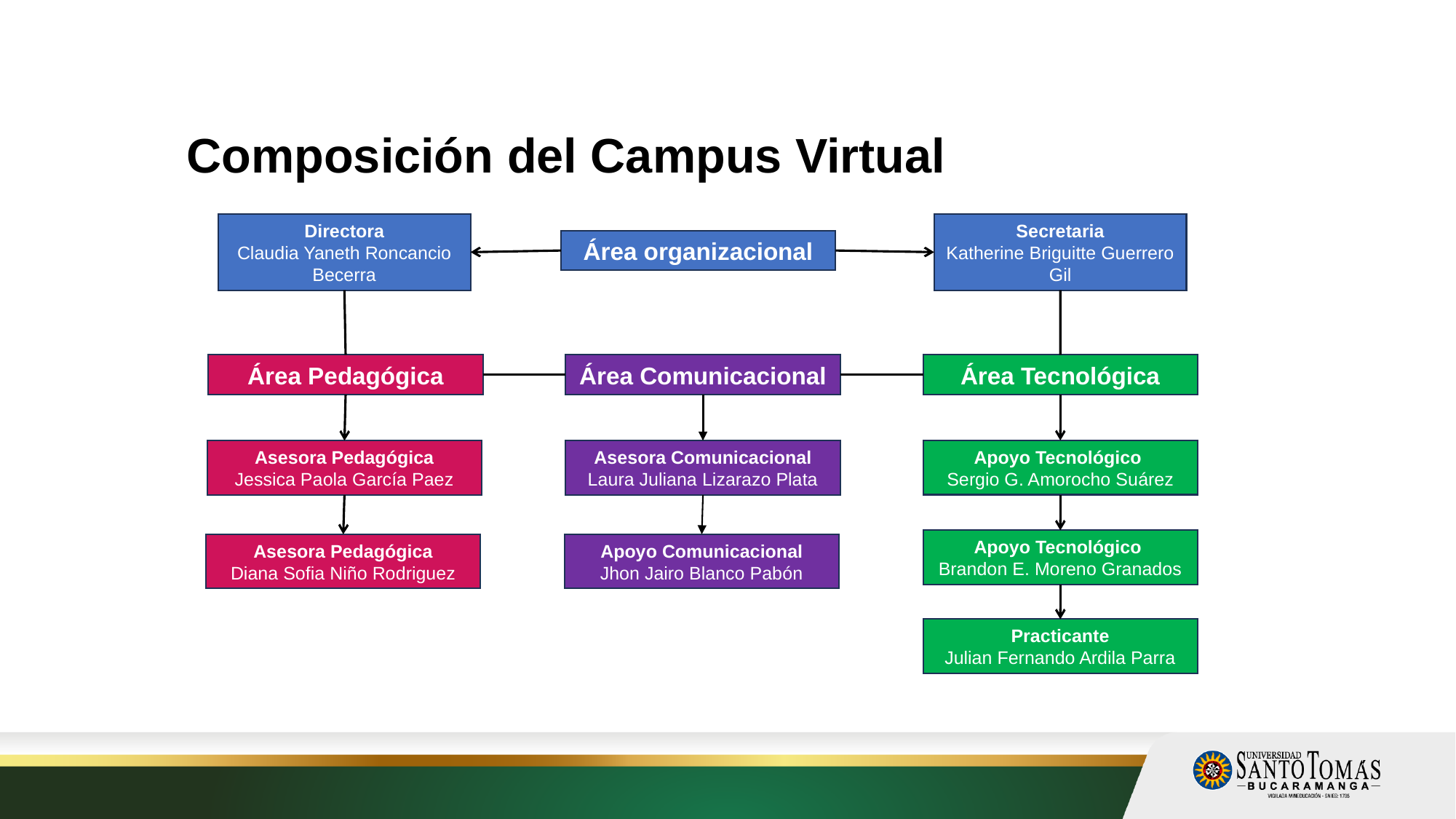

# Composición del Campus Virtual
Directora
Claudia Yaneth Roncancio Becerra
Secretaria
Katherine Briguitte Guerrero Gil
Área organizacional
Área Pedagógica
Área Comunicacional
Área Tecnológica
Apoyo Tecnológico
Sergio G. Amorocho Suárez
Asesora Pedagógica
Jessica Paola García Paez
Asesora Comunicacional
Laura Juliana Lizarazo Plata
Apoyo Tecnológico
Brandon E. Moreno Granados
Asesora Pedagógica
Diana Sofia Niño Rodriguez
Apoyo Comunicacional
Jhon Jairo Blanco Pabón
Practicante
Julian Fernando Ardila Parra